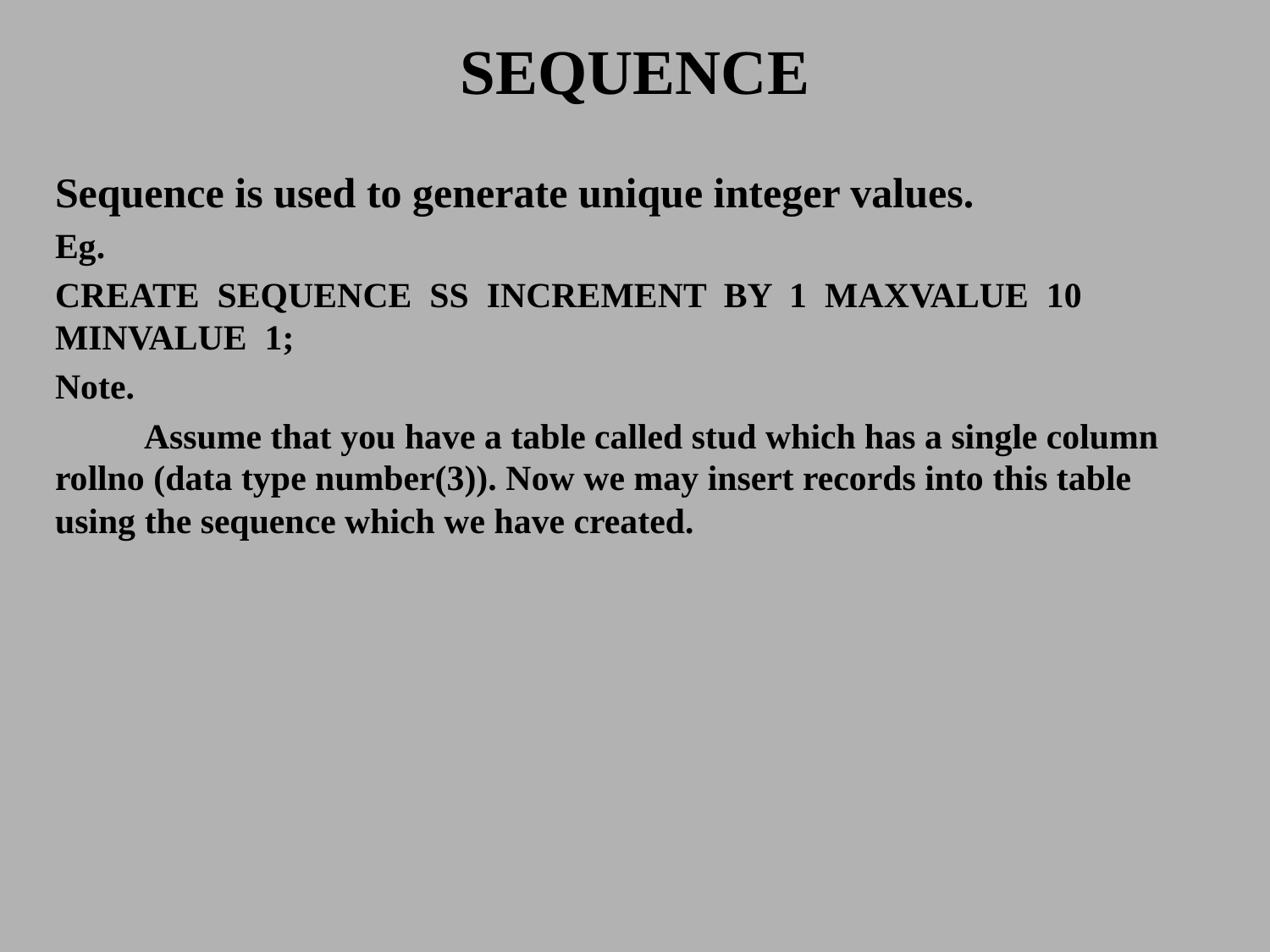

# SEQUENCE
Sequence is used to generate unique integer values.
Eg.
CREATE  SEQUENCE  SS  INCREMENT  BY  1  MAXVALUE  10 MINVALUE  1;
Note.
          Assume that you have a table called stud which has a single column rollno (data type number(3)). Now we may insert records into this table using the sequence which we have created.